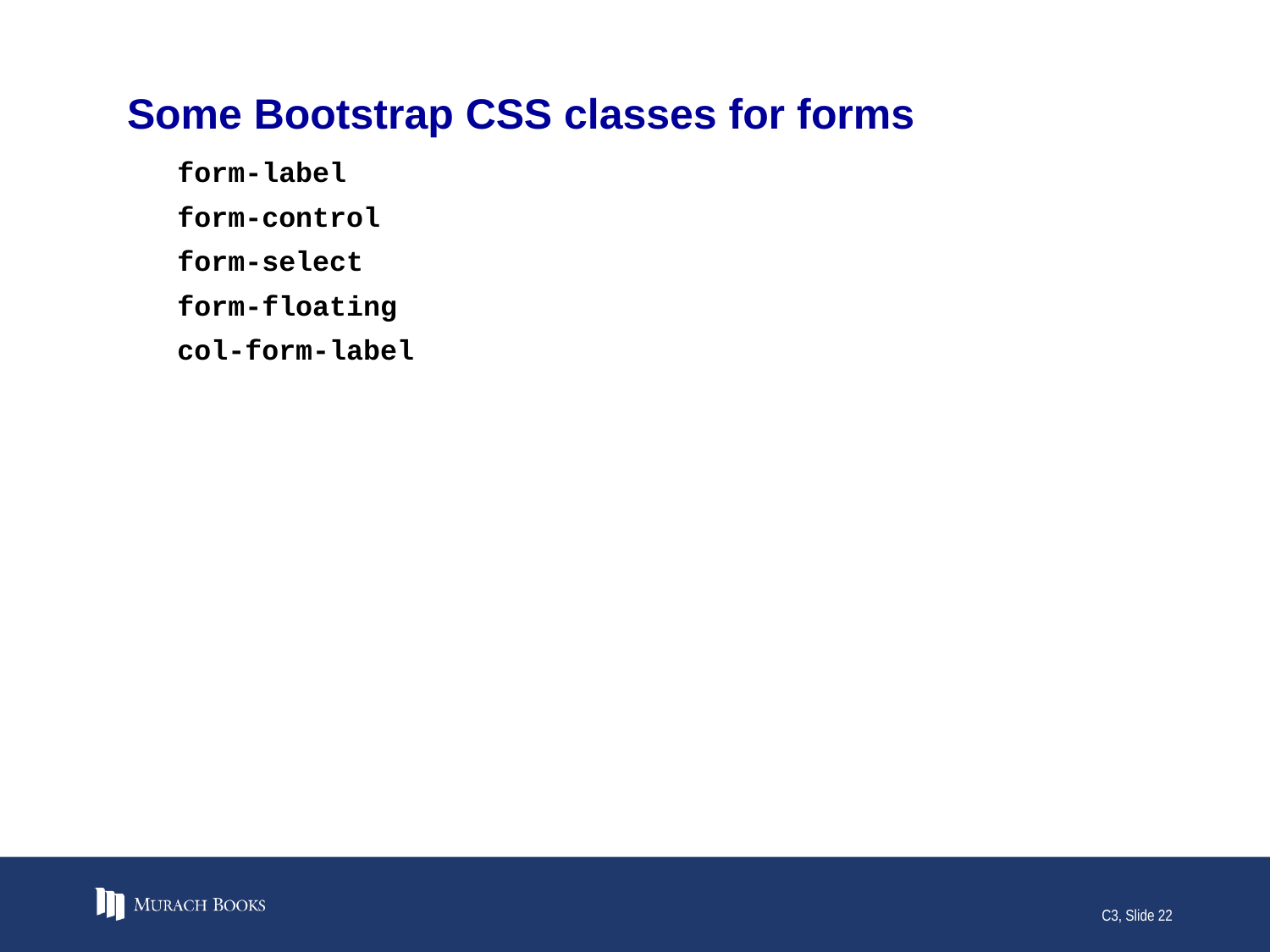

# Some Bootstrap CSS classes for forms
form-label
form-control
form-select
form-floating
col-form-label

C3, Slide 22